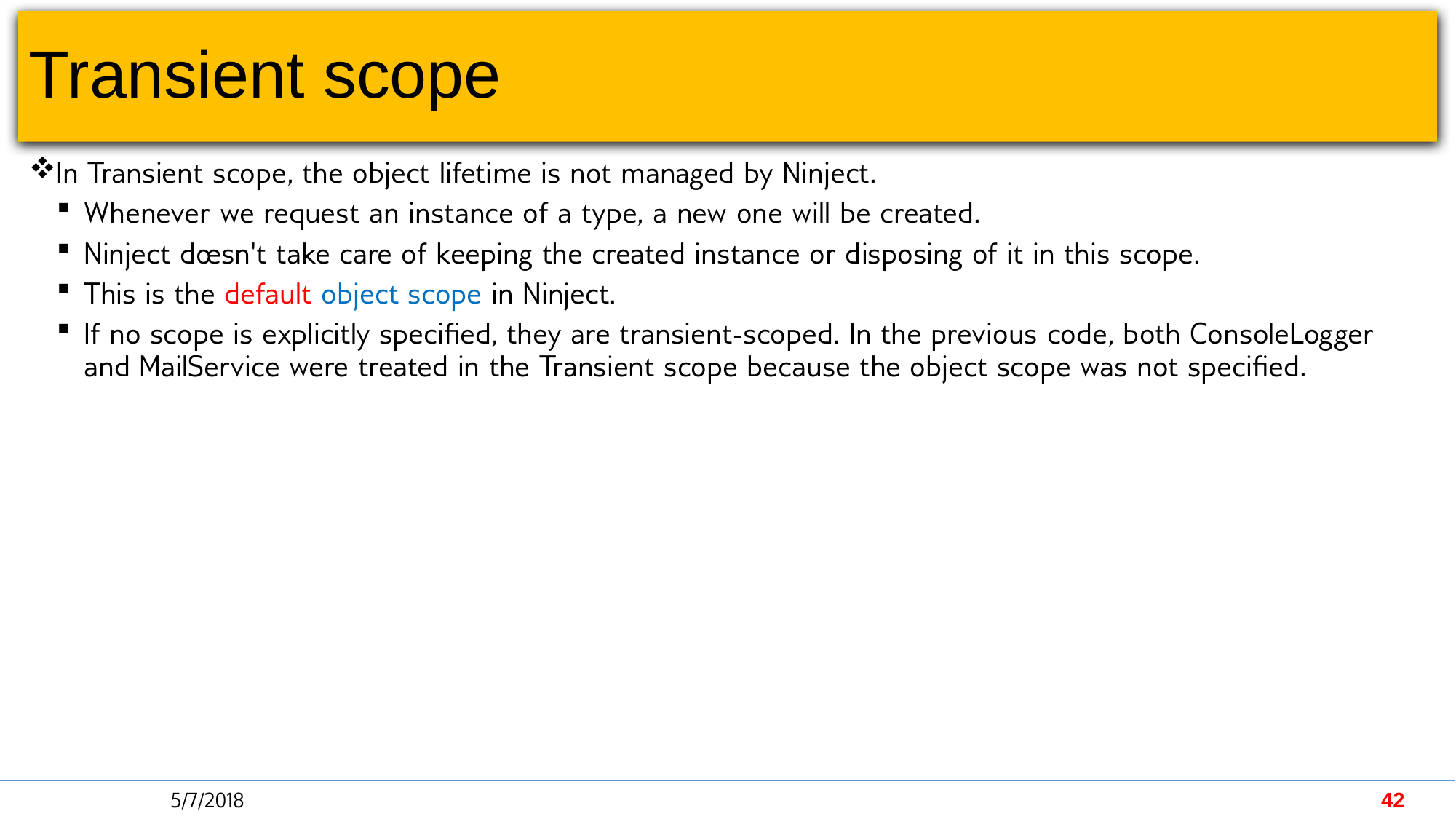

# Transient scope
In Transient scope, the object lifetime is not managed by Ninject.
Whenever we request an instance of a type, a new one will be created.
Ninject doesn't take care of keeping the created instance or disposing of it in this scope.
This is the default object scope in Ninject.
If no scope is explicitly specified, they are transient-scoped. In the previous code, both ConsoleLogger and MailService were treated in the Transient scope because the object scope was not specified.
5/7/2018
42